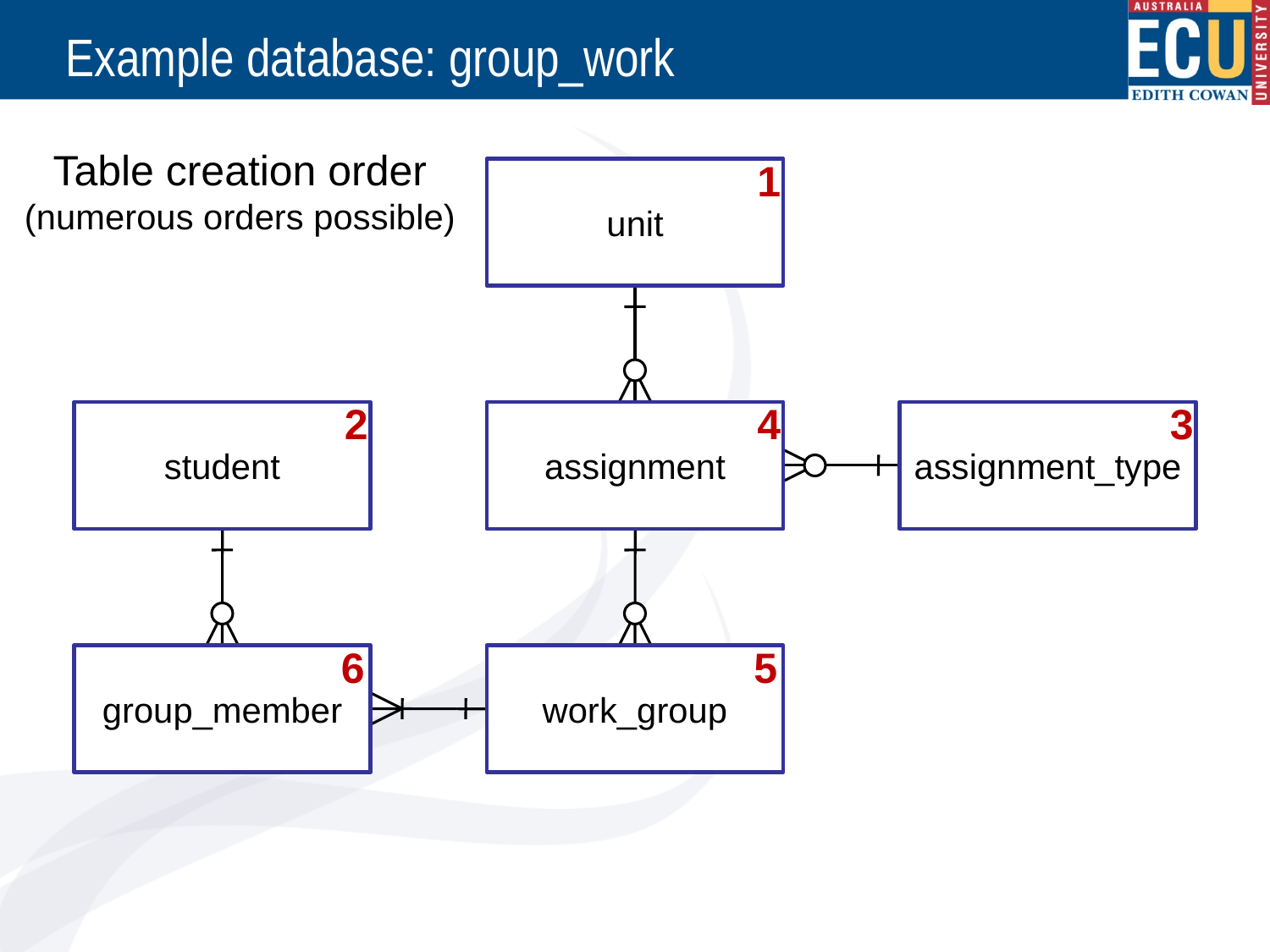

# Example database: group_work
Table creation order
(numerous orders possible)
1
unit

2
4
3
student
assignment
assignment_type

6
5
group_member
work_group